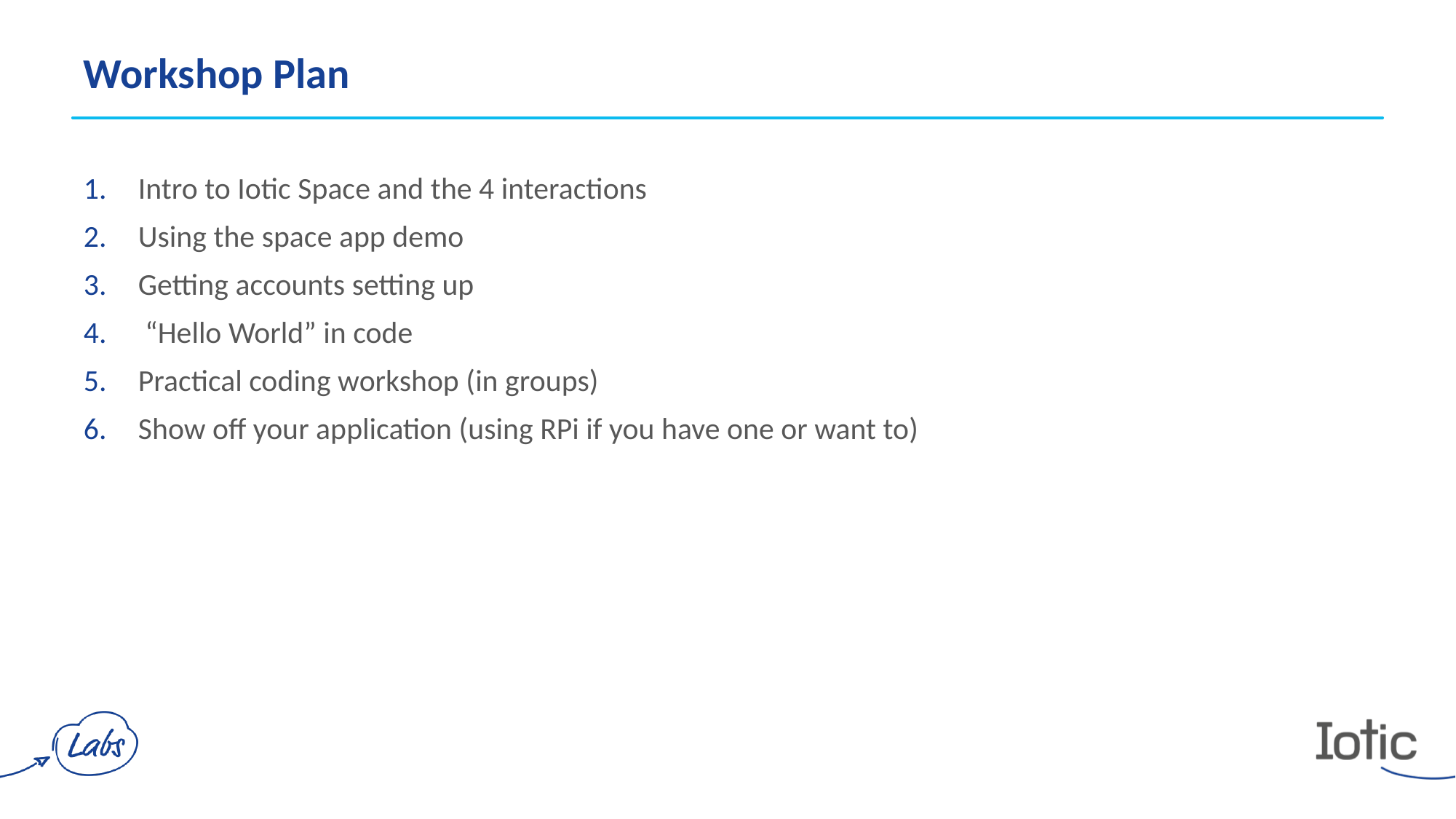

Workshop Plan
Intro to Iotic Space and the 4 interactions
Using the space app demo
Getting accounts setting up
 “Hello World” in code
Practical coding workshop (in groups)
Show off your application (using RPi if you have one or want to)